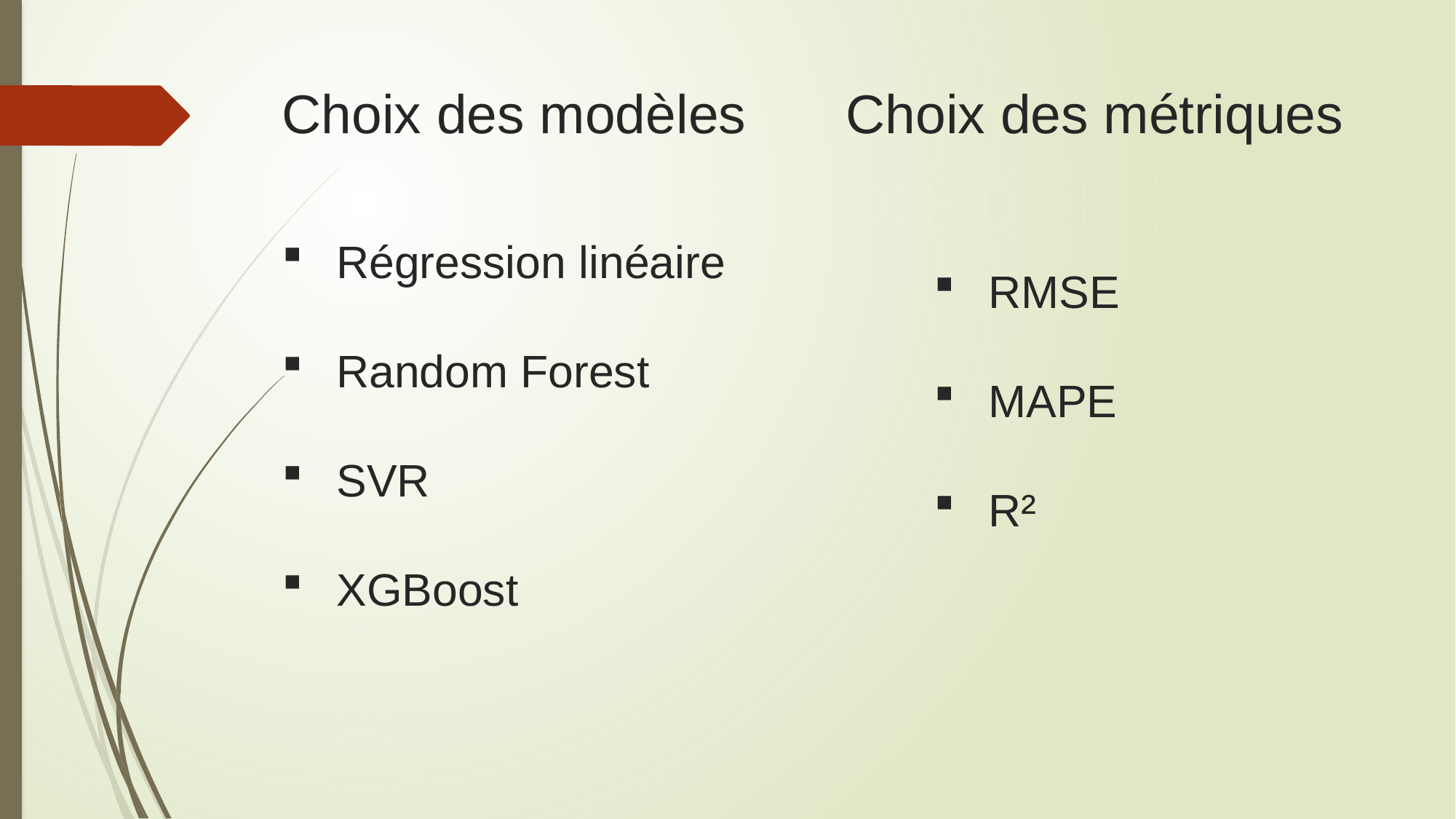

# Choix des modèles
Choix des métriques
Régression linéaire

Random Forest

SVR

XGBoost

RMSE

MAPE

R²